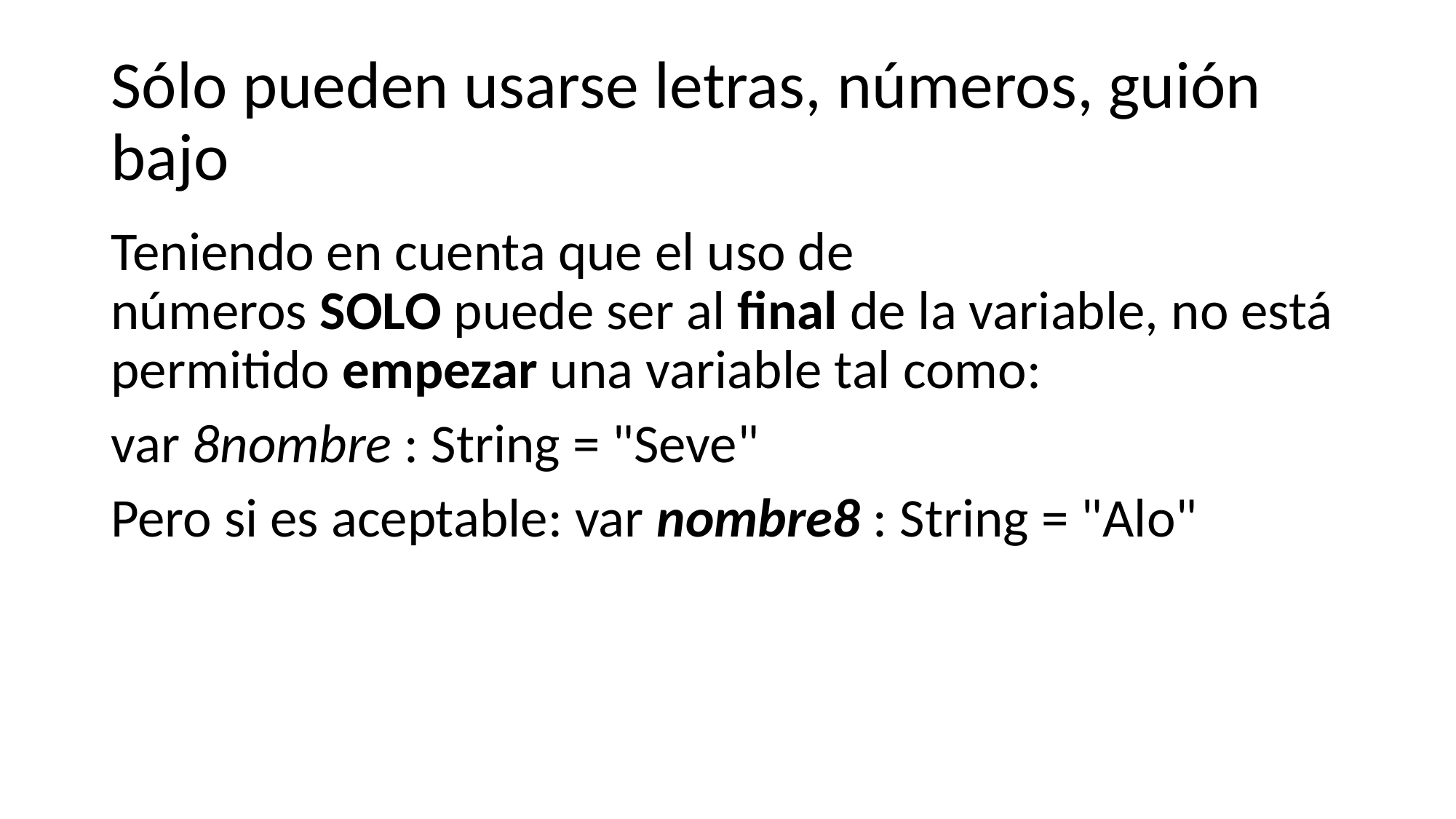

# Sólo pueden usarse letras, números, guión bajo
Teniendo en cuenta que el uso de números SOLO puede ser al final de la variable, no está permitido empezar una variable tal como:
var 8nombre : String = "Seve"
Pero si es aceptable: var nombre8 : String = "Alo"